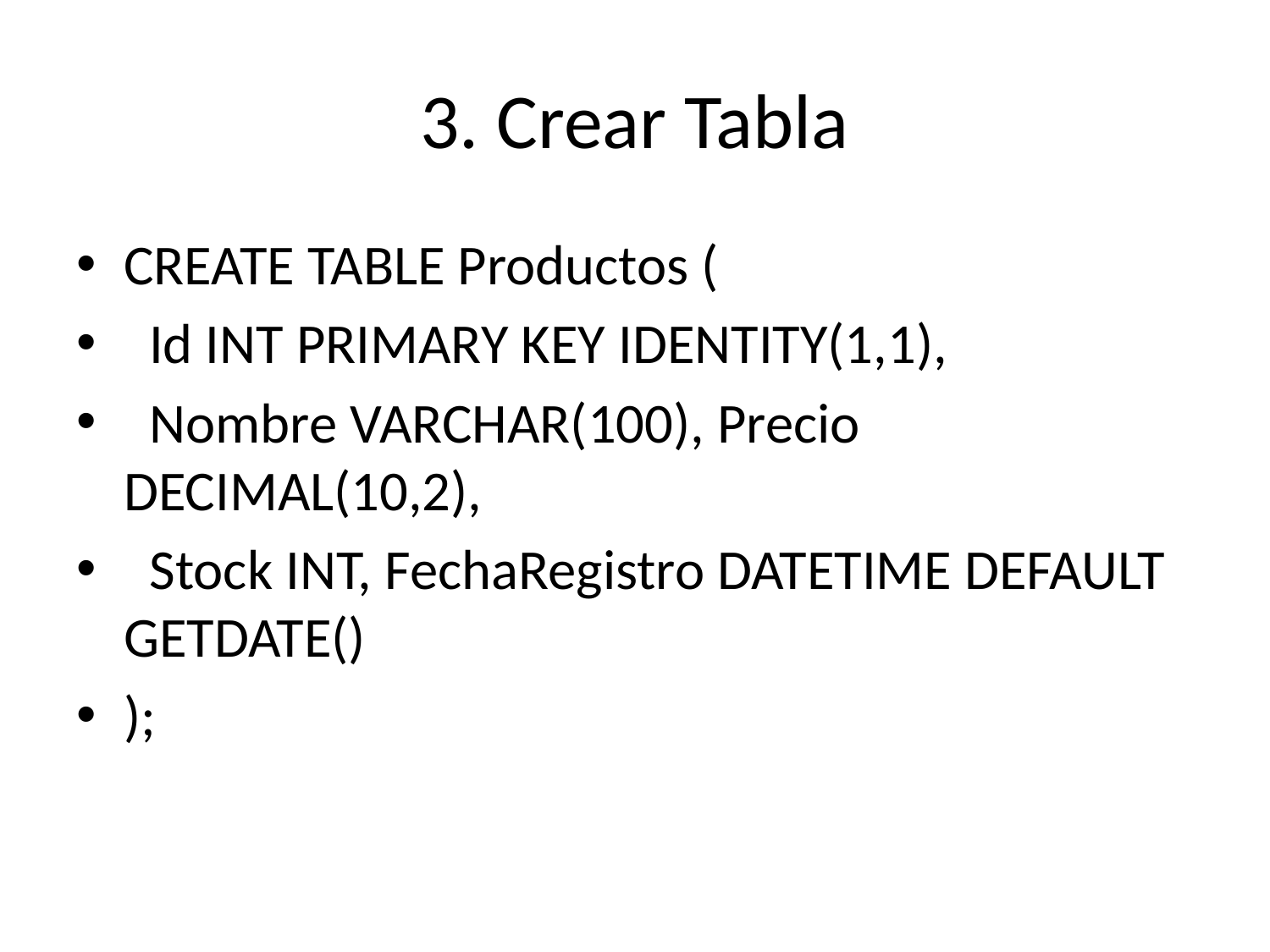

# 3. Crear Tabla
CREATE TABLE Productos (
  Id INT PRIMARY KEY IDENTITY(1,1),
  Nombre VARCHAR(100), Precio DECIMAL(10,2),
  Stock INT, FechaRegistro DATETIME DEFAULT GETDATE()
);